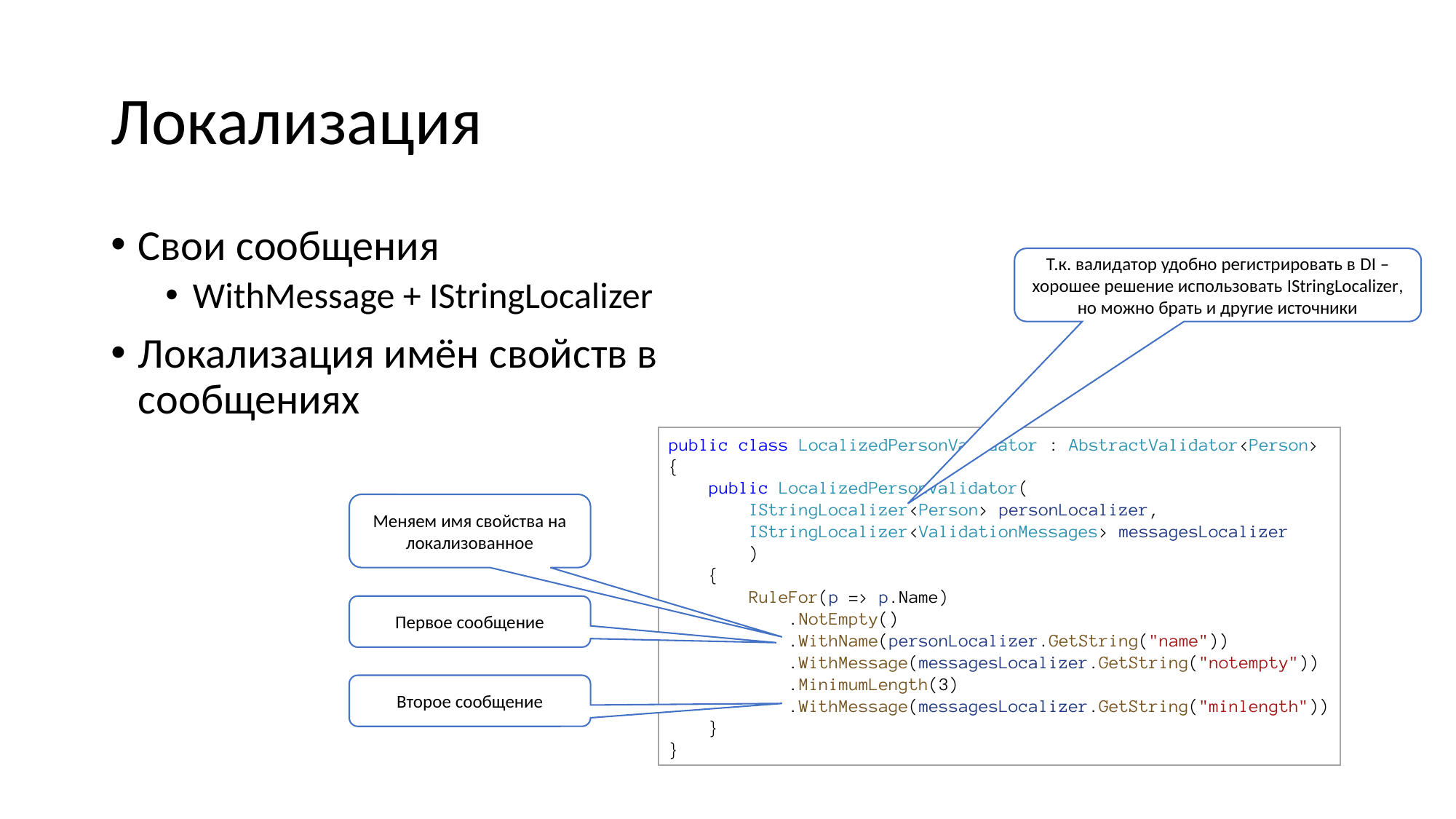

# Локализация
Свои сообщения
WithMessage + IStringLocalizer
Локализация имён свойств в сообщениях
Т.к. валидатор удобно регистрировать в DI – хорошее решение использовать IStringLocalizer, но можно брать и другие источники
public class LocalizedPersonValidator : AbstractValidator<Person>
{
    public LocalizedPersonValidator(
        IStringLocalizer<Person> personLocalizer,
        IStringLocalizer<ValidationMessages> messagesLocalizer
        )
    {
        RuleFor(p => p.Name)
            .NotEmpty()
            .WithName(personLocalizer.GetString("name"))
            .WithMessage(messagesLocalizer.GetString("notempty"))
            .MinimumLength(3)
            .WithMessage(messagesLocalizer.GetString("minlength"))
    }
}
Меняем имя свойства на локализованное
Первое сообщение
Второе сообщение